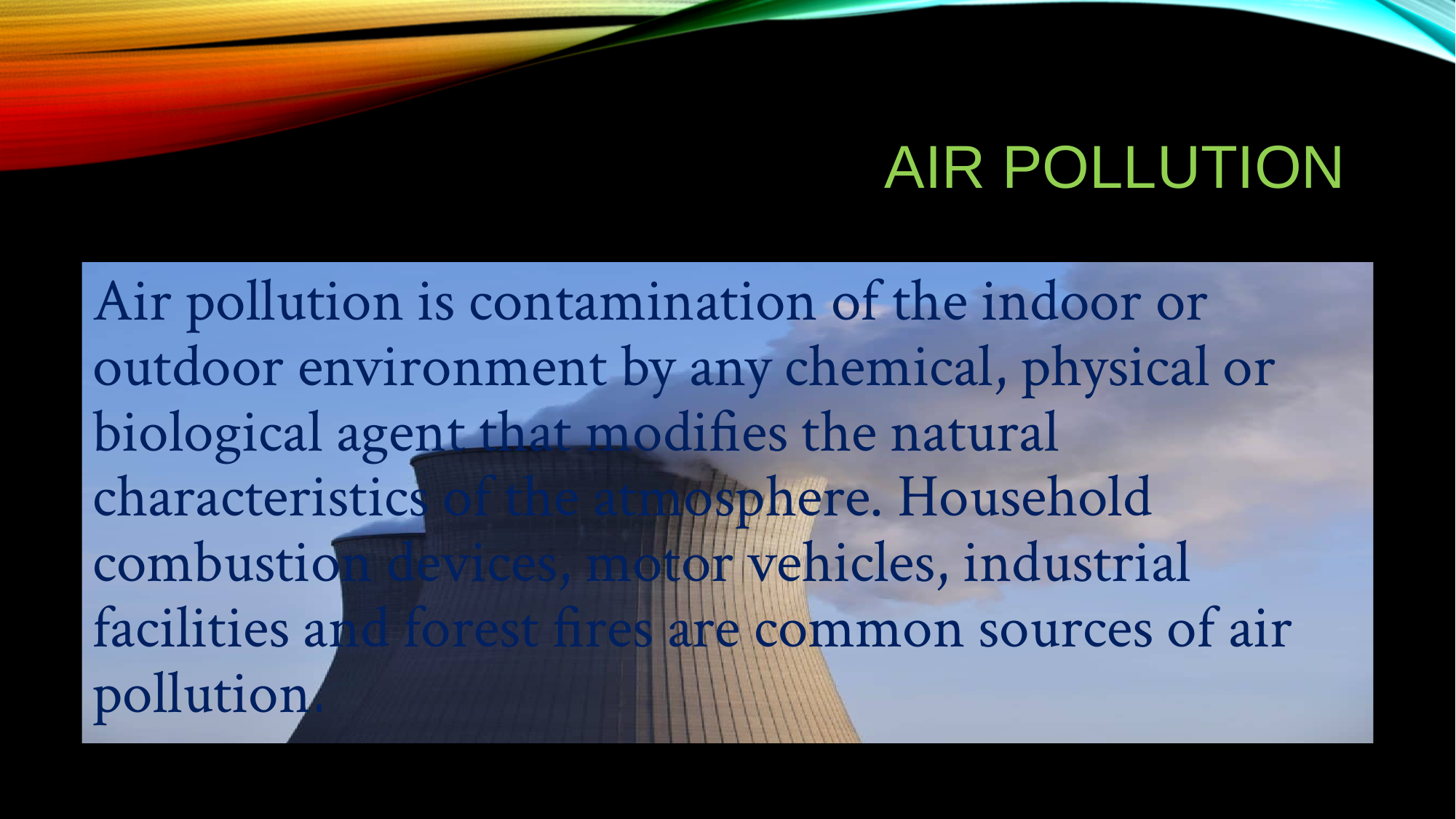

# Air pollution
Air pollution is contamination of the indoor or outdoor environment by any chemical, physical or biological agent that modifies the natural characteristics of the atmosphere. Household combustion devices, motor vehicles, industrial facilities and forest fires are common sources of air pollution.